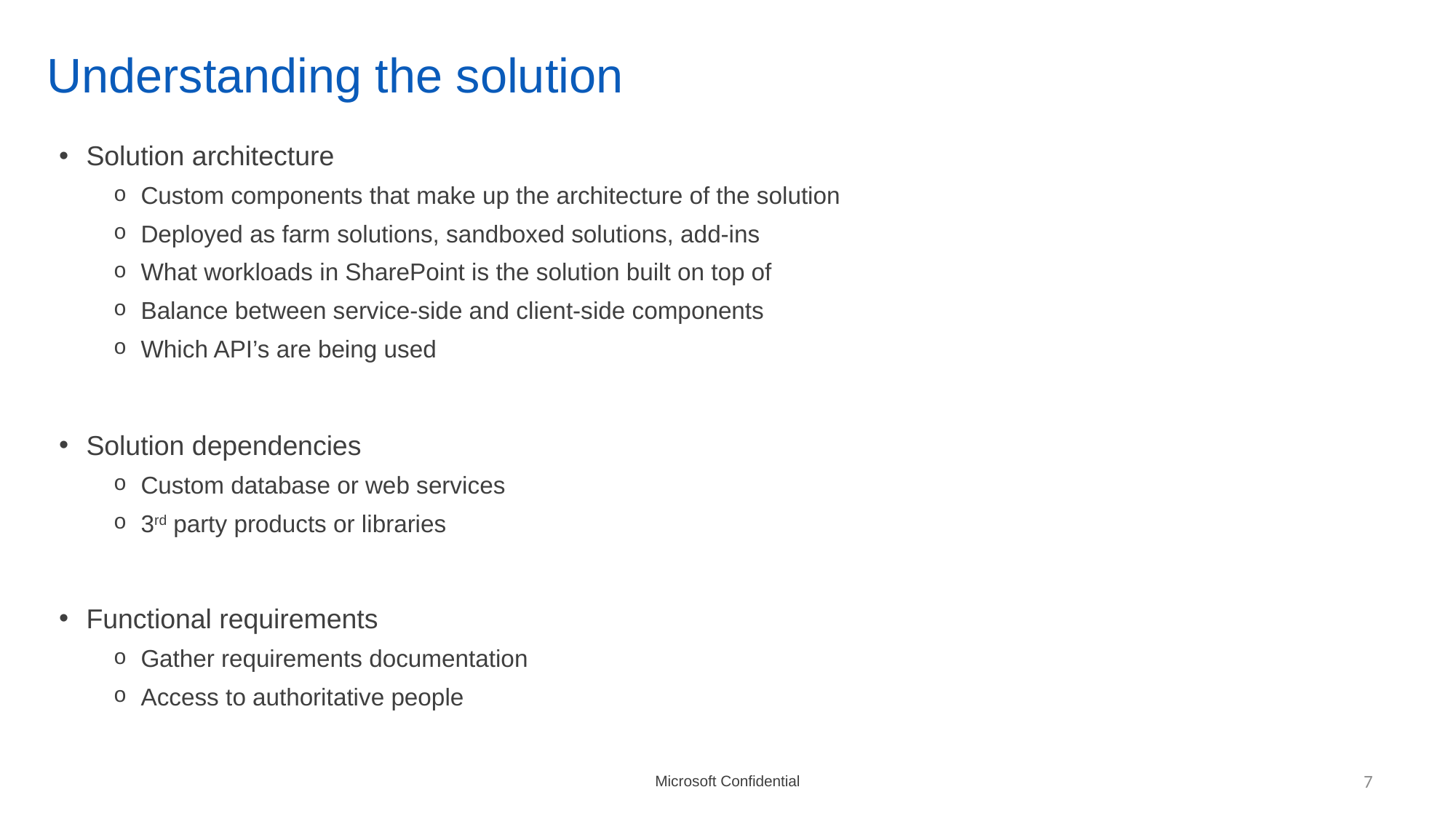

# Understanding the solution
Solution architecture
Custom components that make up the architecture of the solution
Deployed as farm solutions, sandboxed solutions, add-ins
What workloads in SharePoint is the solution built on top of
Balance between service-side and client-side components
Which API’s are being used

Solution dependencies
Custom database or web services
3rd party products or libraries

Functional requirements
Gather requirements documentation
Access to authoritative people
7